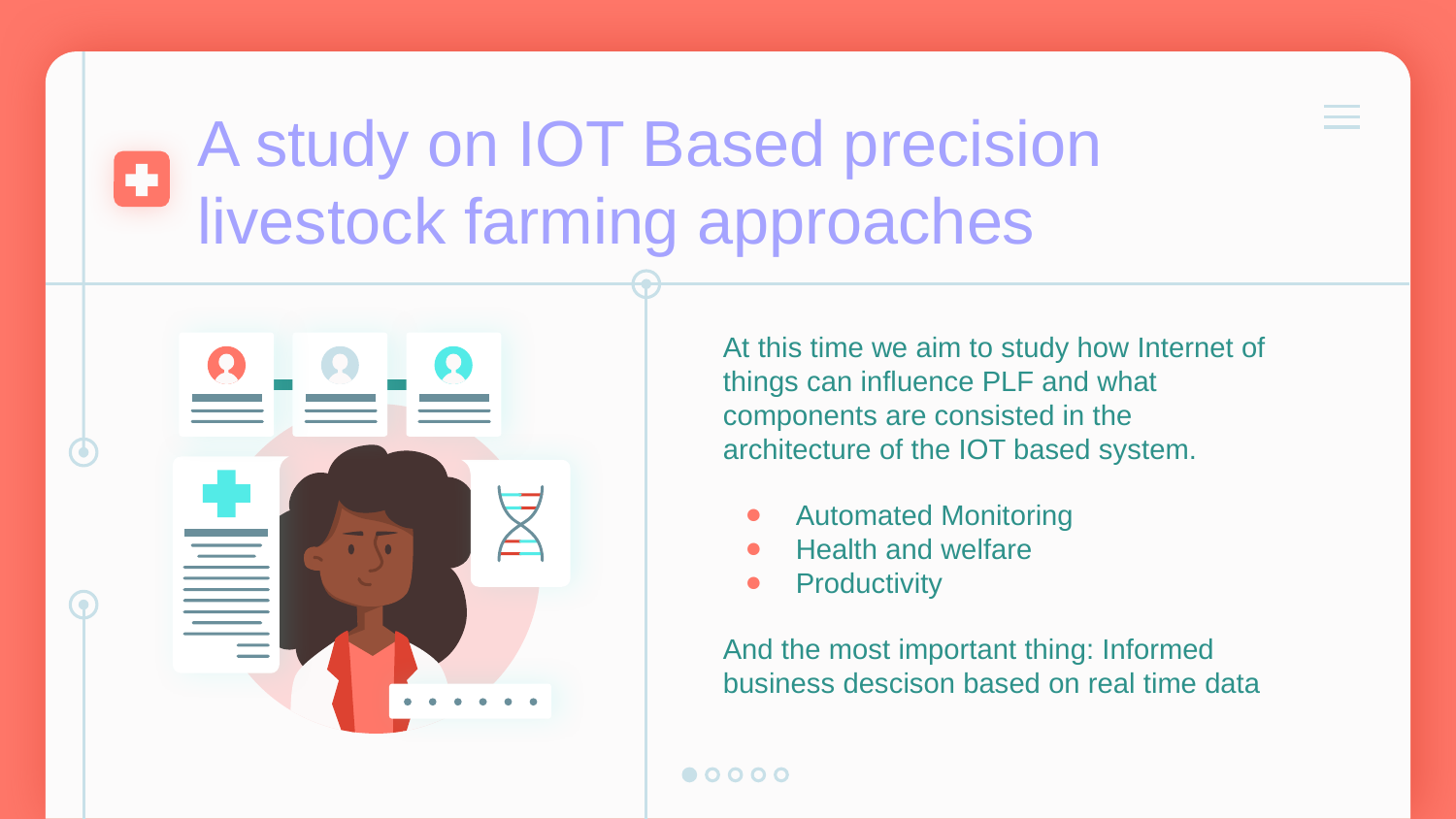

# A study on IOT Based precision livestock farming approaches
At this time we aim to study how Internet of things can influence PLF and what components are consisted in the architecture of the IOT based system.
Automated Monitoring
Health and welfare
Productivity
And the most important thing: Informed business descison based on real time data